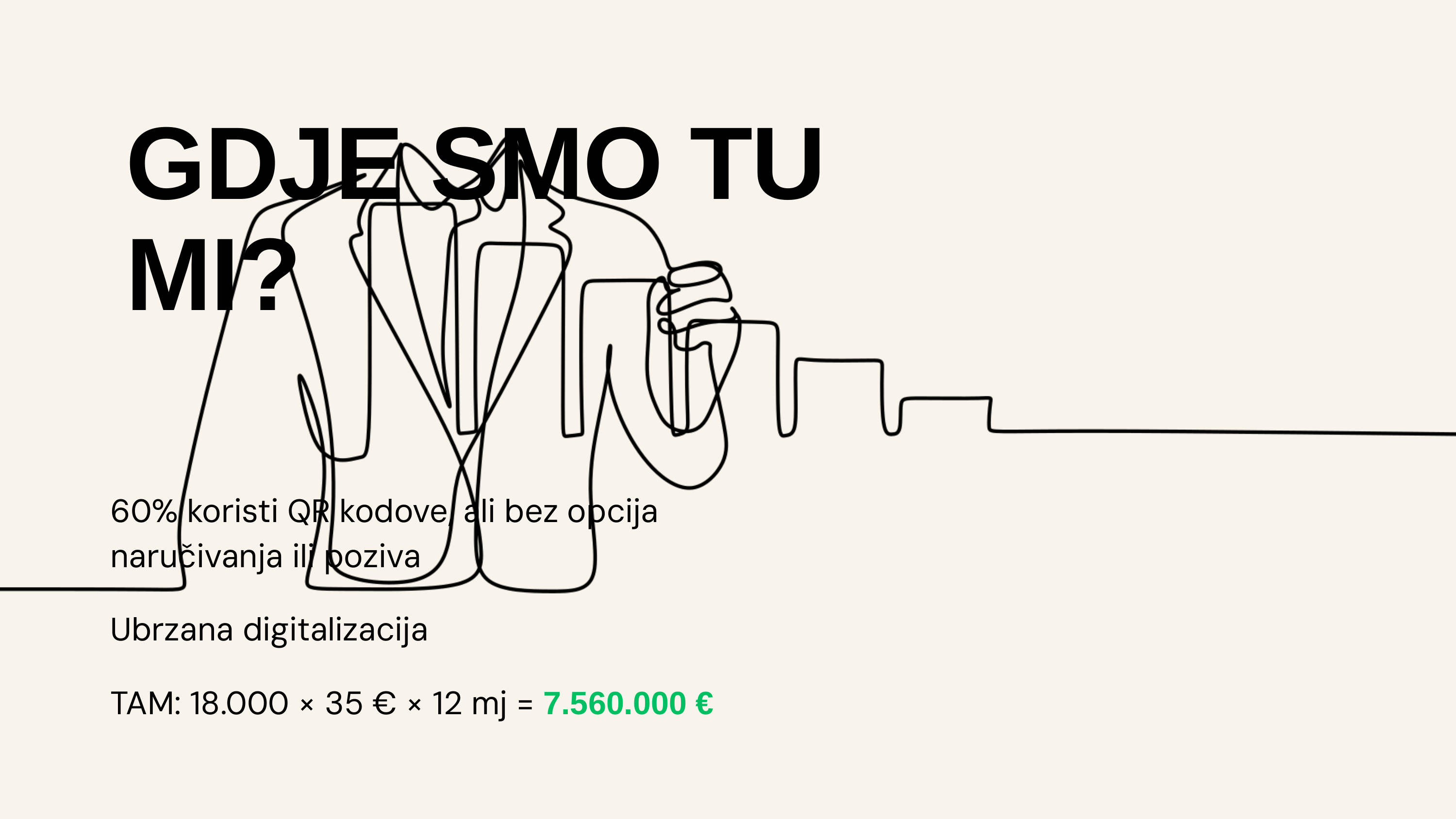

GDJE SMO TU MI?

60% koristi QR kodove, ali bez opcija naručivanja ili poziva
Ubrzana digitalizacija
TAM: 18.000 × 35 € × 12 mj = 7.560.000 €